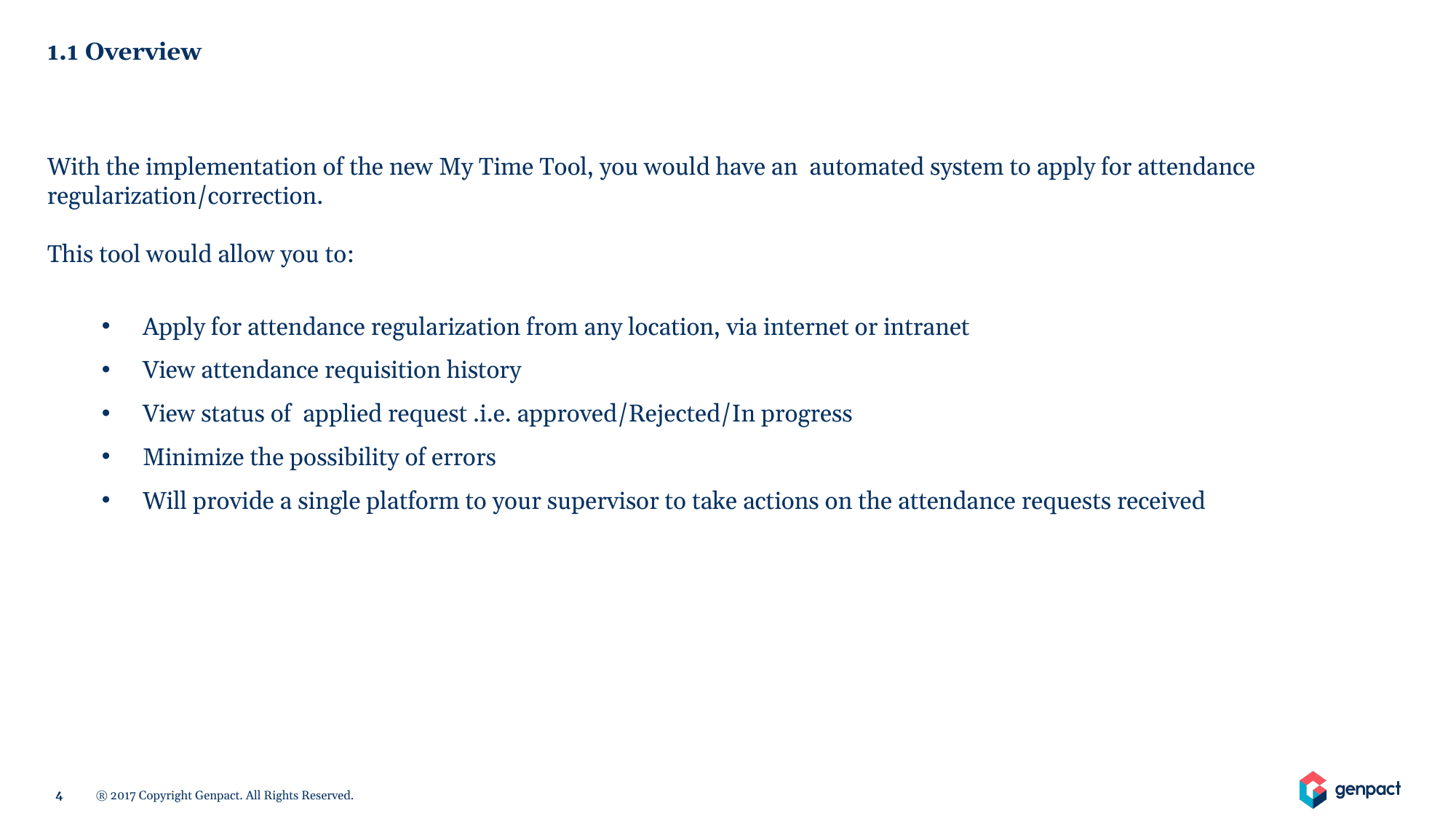

1.1 Overview
With the implementation of the new My Time Tool, you would have an  automated system to apply for attendance regularization/correction.

This tool would allow you to:

Apply for attendance regularization from any location, via internet or intranet
View attendance requisition history
View status of  applied request .i.e. approved/Rejected/In progress
Minimize the possibility of errors
Will provide a single platform to your supervisor to take actions on the attendance requests received